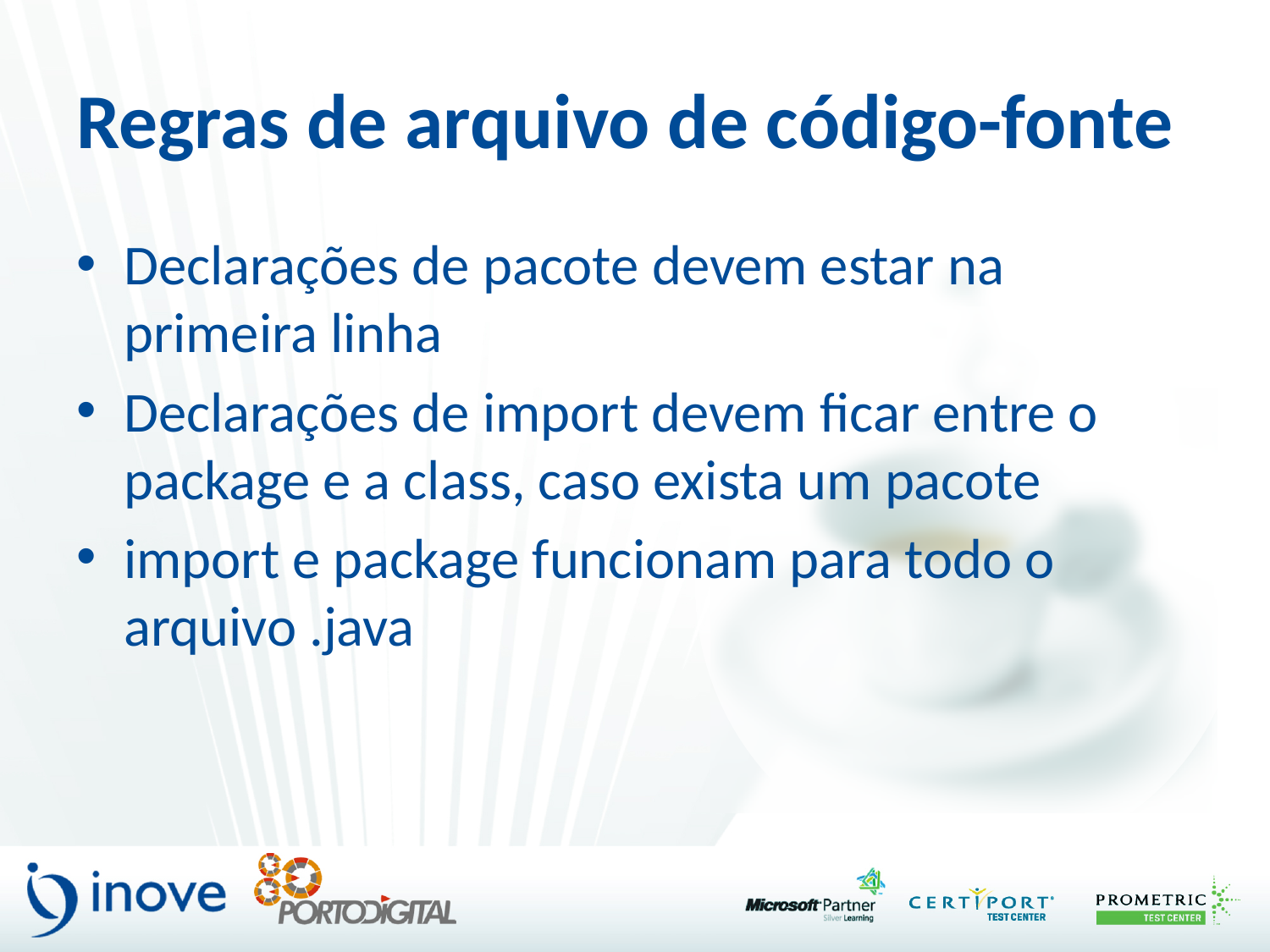

# Regras de arquivo de código-fonte
Declarações de pacote devem estar na primeira linha
Declarações de import devem ficar entre o package e a class, caso exista um pacote
import e package funcionam para todo o arquivo .java